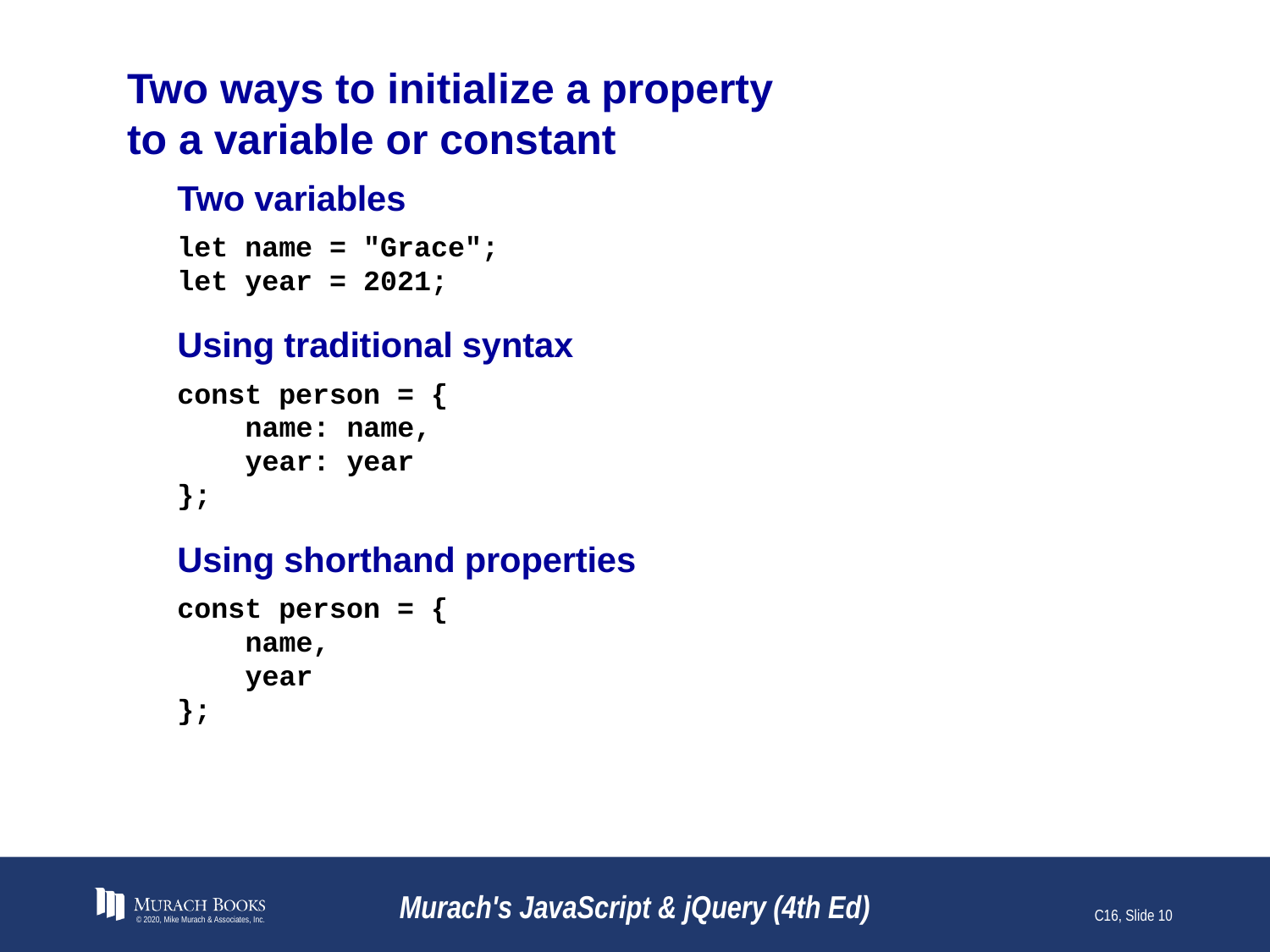

# Two ways to initialize a property to a variable or constant
Two variables
let name = "Grace";
let year = 2021;
Using traditional syntax
const person = {
    name: name,
    year: year
};
Using shorthand properties
const person = {
    name,
    year
};

© 2020, Mike Murach & Associates, Inc.
Murach's JavaScript & jQuery (4th Ed)

C16, Slide 10